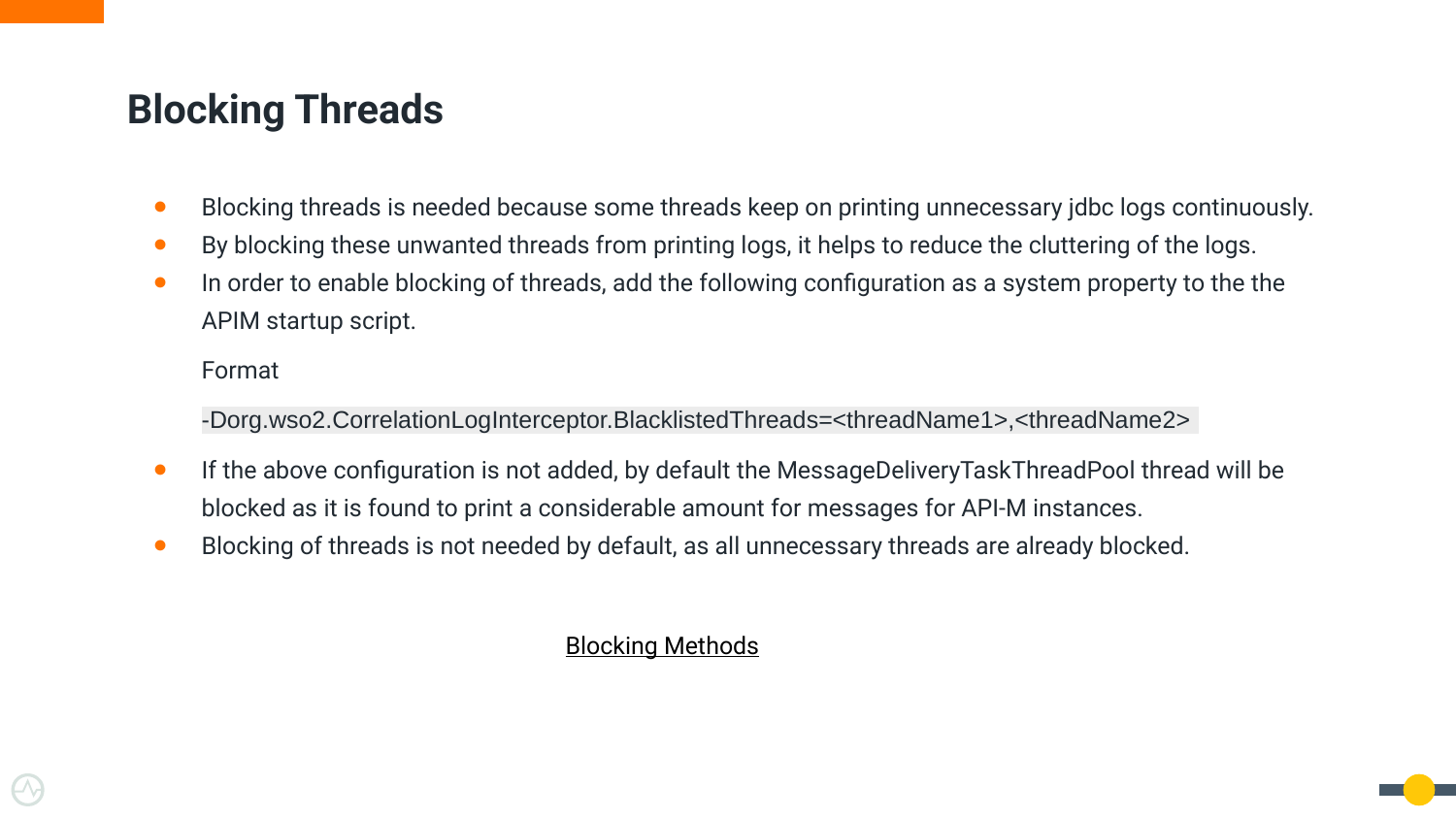

# Blocking Threads
Blocking threads is needed because some threads keep on printing unnecessary jdbc logs continuously.
By blocking these unwanted threads from printing logs, it helps to reduce the cluttering of the logs.
In order to enable blocking of threads, add the following configuration as a system property to the the APIM startup script.
Format
-Dorg.wso2.CorrelationLogInterceptor.BlacklistedThreads=<threadName1>,<threadName2>
If the above configuration is not added, by default the MessageDeliveryTaskThreadPool thread will be blocked as it is found to print a considerable amount for messages for API-M instances.
Blocking of threads is not needed by default, as all unnecessary threads are already blocked.

Blocking Methods